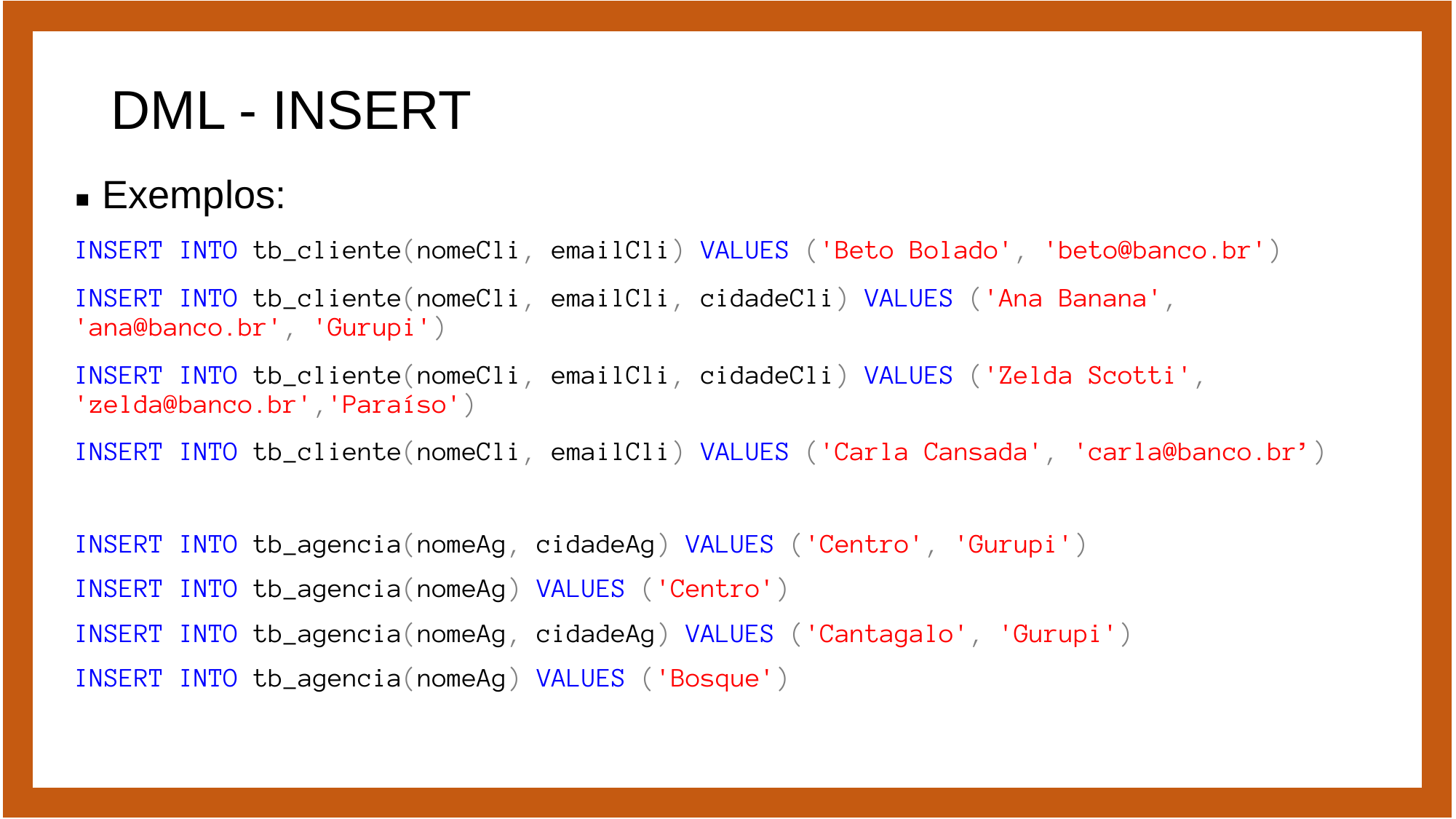

# DML - INSERT
Exemplos:
INSERT INTO tb_cliente(nomeCli, emailCli) VALUES ('Beto Bolado', 'beto@banco.br')
INSERT INTO tb_cliente(nomeCli, emailCli, cidadeCli) VALUES ('Ana Banana', 'ana@banco.br', 'Gurupi')
INSERT INTO tb_cliente(nomeCli, emailCli, cidadeCli) VALUES ('Zelda Scotti', 'zelda@banco.br','Paraíso')
INSERT INTO tb_cliente(nomeCli, emailCli) VALUES ('Carla Cansada', 'carla@banco.br’)

INSERT INTO tb_agencia(nomeAg, cidadeAg) VALUES ('Centro', 'Gurupi')
INSERT INTO tb_agencia(nomeAg) VALUES ('Centro')
INSERT INTO tb_agencia(nomeAg, cidadeAg) VALUES ('Cantagalo', 'Gurupi')
INSERT INTO tb_agencia(nomeAg) VALUES ('Bosque')